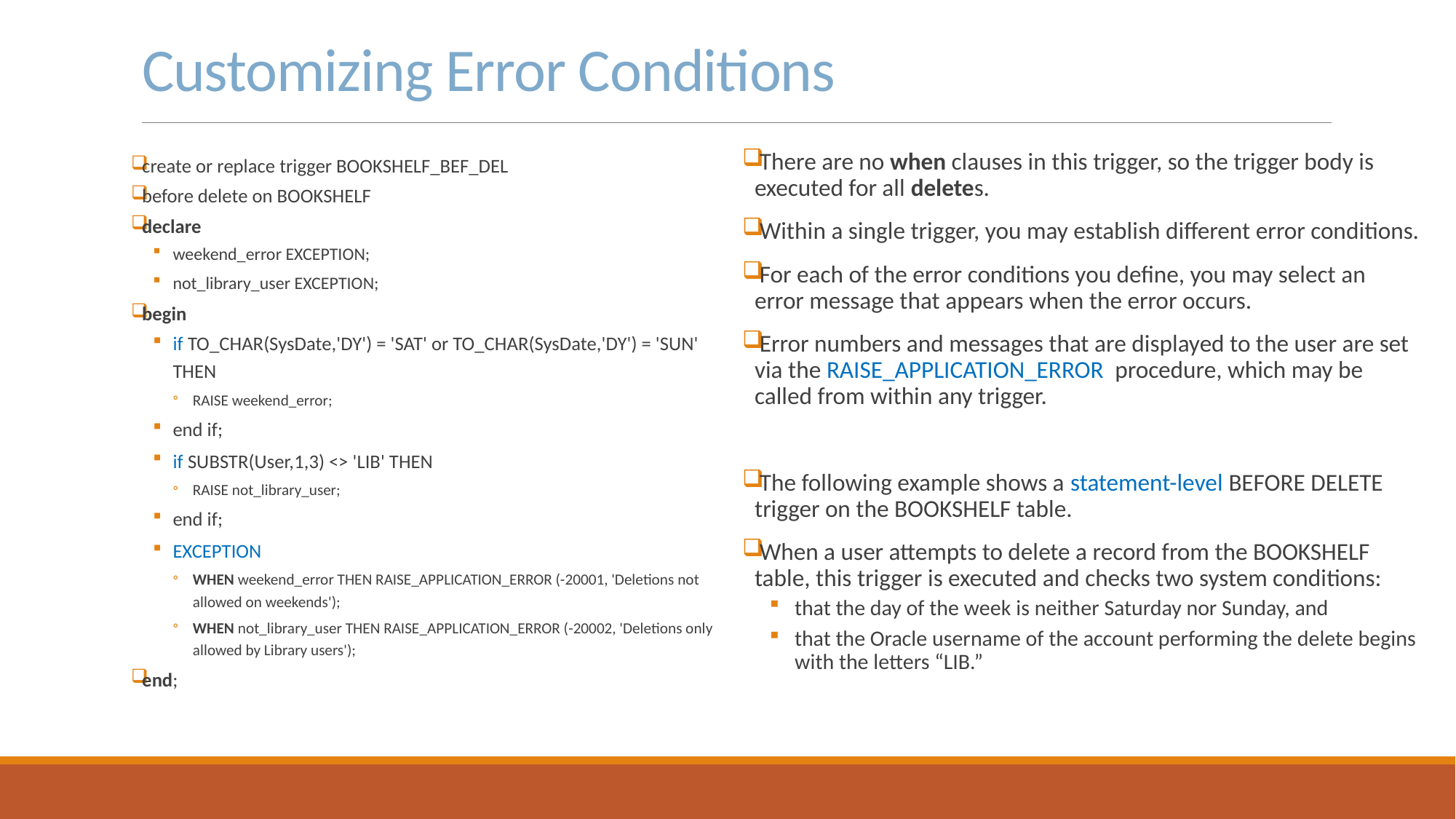

# Customizing Error Conditions
create or replace trigger BOOKSHELF_BEF_DEL
before delete on BOOKSHELF
declare
weekend_error EXCEPTION;
not_library_user EXCEPTION;
begin
if TO_CHAR(SysDate,'DY') = 'SAT' or TO_CHAR(SysDate,'DY') = 'SUN' THEN
RAISE weekend_error;
end if;
if SUBSTR(User,1,3) <> 'LIB' THEN
RAISE not_library_user;
end if;
EXCEPTION
WHEN weekend_error THEN RAISE_APPLICATION_ERROR (-20001, 'Deletions not allowed on weekends');
WHEN not_library_user THEN RAISE_APPLICATION_ERROR (-20002, 'Deletions only allowed by Library users');
end;
There are no when clauses in this trigger, so the trigger body is executed for all deletes.
Within a single trigger, you may establish different error conditions.
For each of the error conditions you define, you may select an error message that appears when the error occurs.
Error numbers and messages that are displayed to the user are set via the RAISE_APPLICATION_ERROR  procedure, which may be called from within any trigger.

The following example shows a statement-level BEFORE DELETE trigger on the BOOKSHELF table.
When a user attempts to delete a record from the BOOKSHELF table, this trigger is executed and checks two system conditions:
that the day of the week is neither Saturday nor Sunday, and
that the Oracle username of the account performing the delete begins with the letters “LIB.”